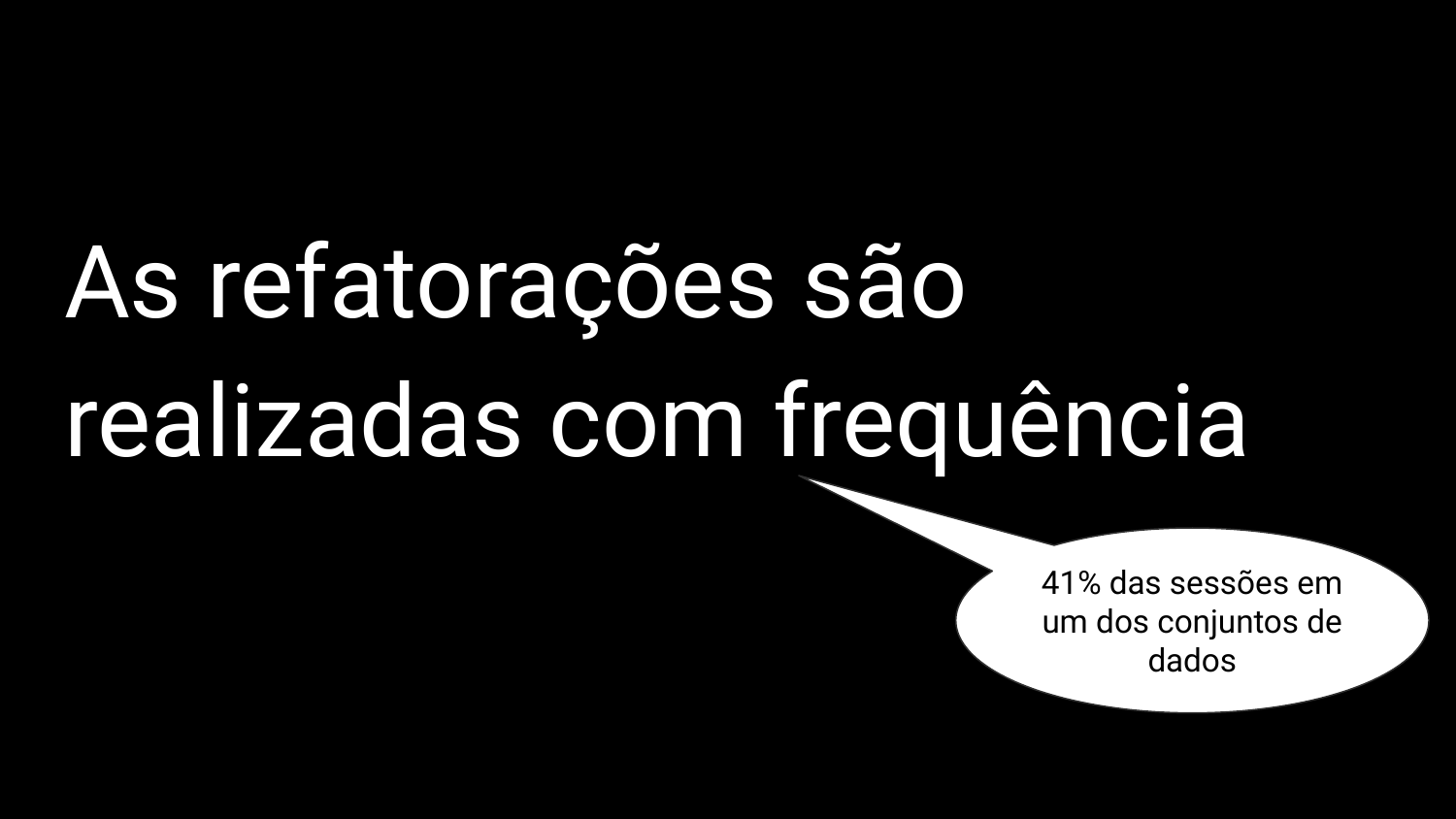

As refatorações são realizadas com frequência
41% das sessões em um dos conjuntos de dados